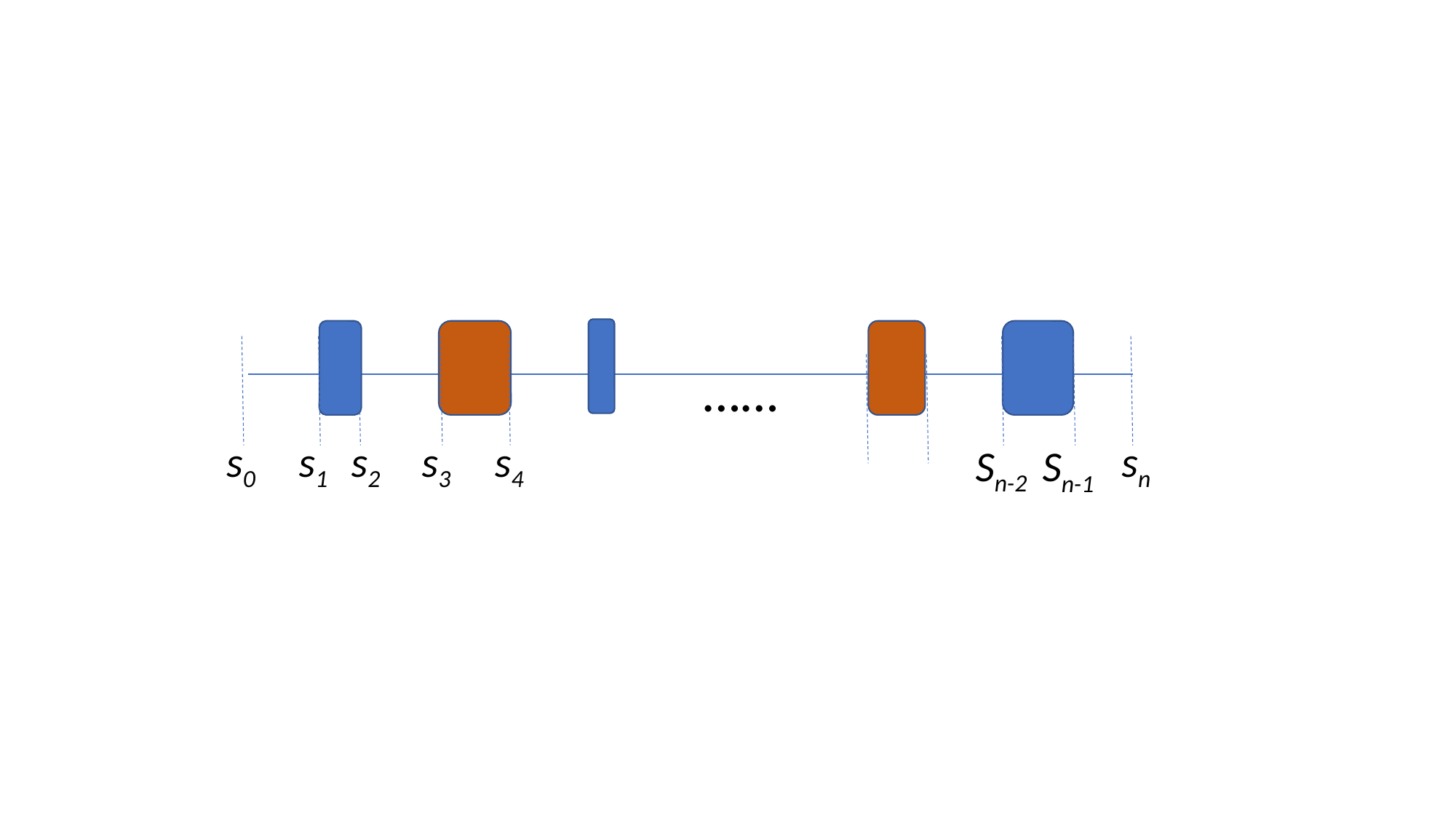

……
s1
s2
s4
sn
s0
s3
Sn-2
Sn-1